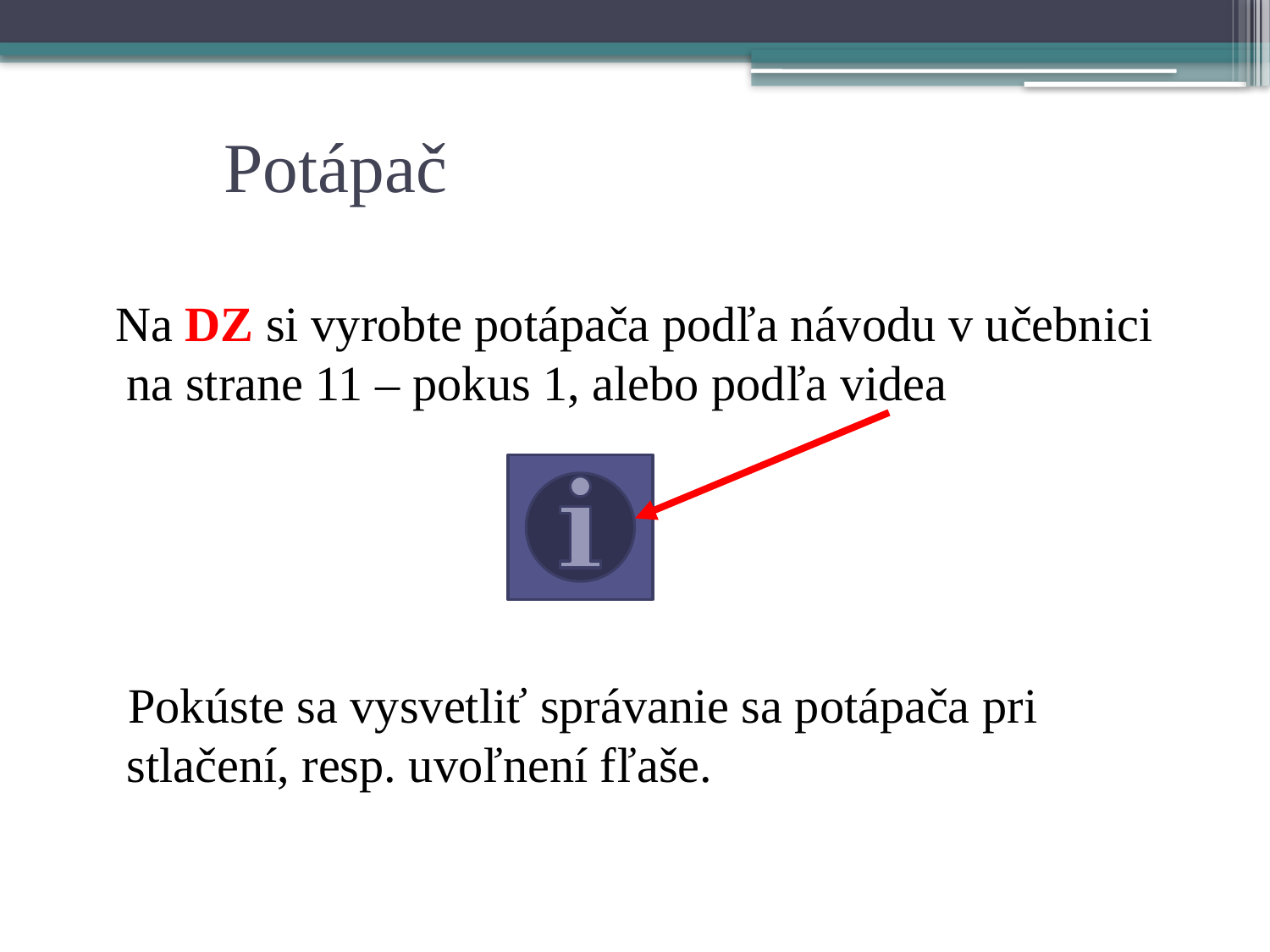

# Potápač
  Na DZ si vyrobte potápača podľa návodu v učebnici na strane 11 – pokus 1, alebo podľa videa

   Pokúste sa vysvetliť správanie sa potápača pri stlačení, resp. uvoľnení fľaše.